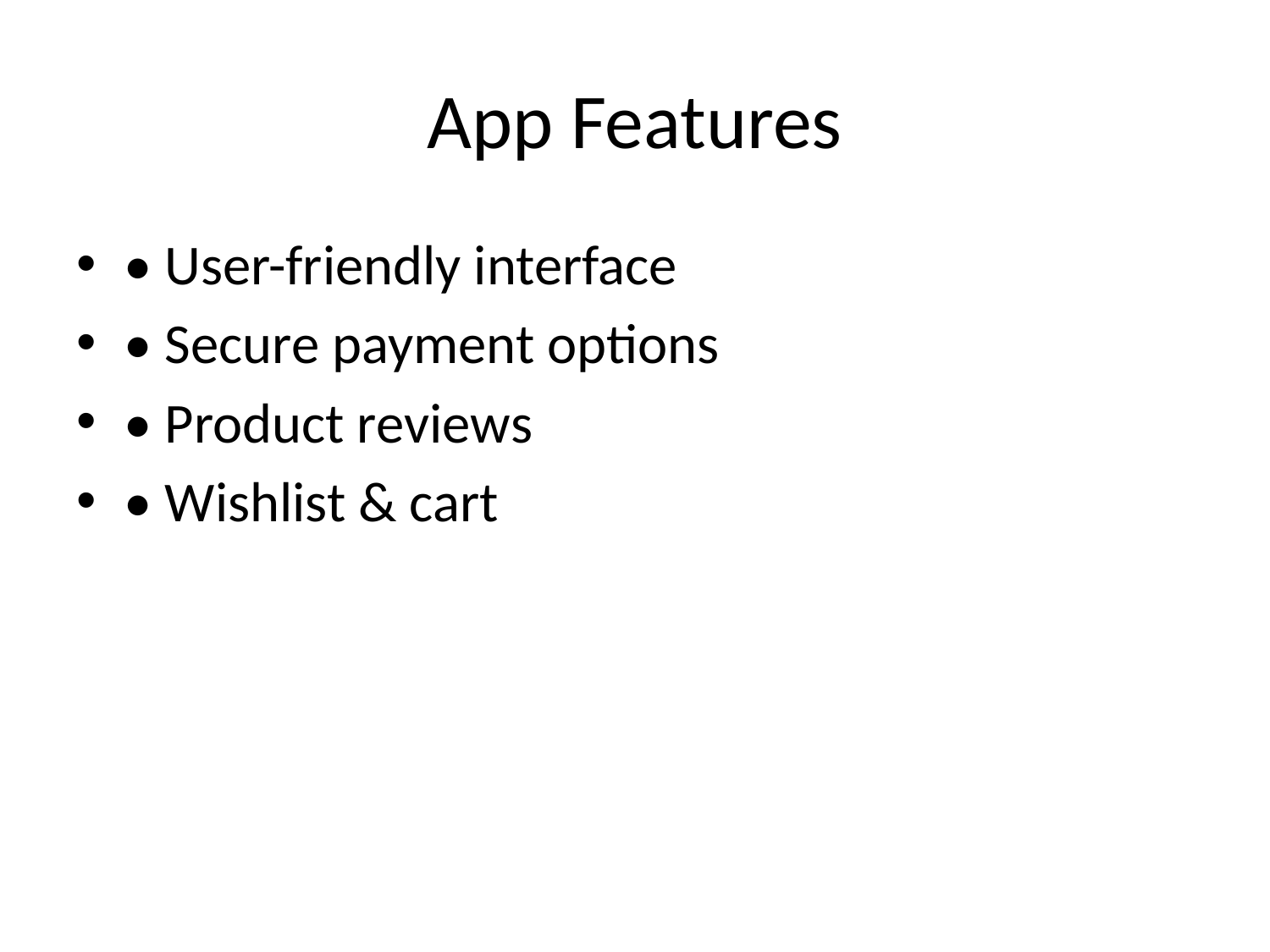

# App Features
• User-friendly interface
• Secure payment options
• Product reviews
• Wishlist & cart